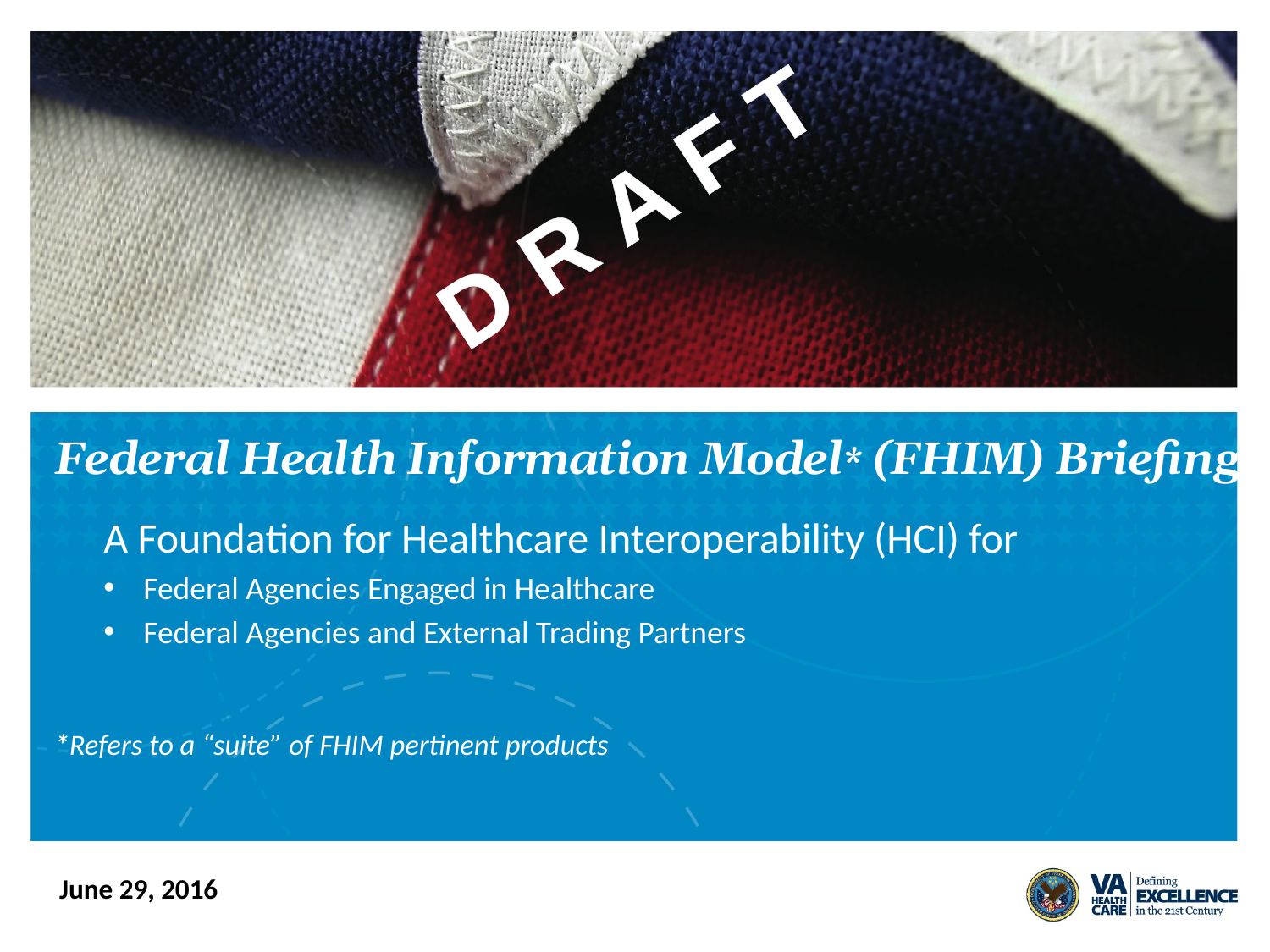

D R A F T
# Federal Health Information Model* (FHIM) Briefing *Refers to a “suite” of FHIM pertinent products
A Foundation for Healthcare Interoperability (HCI) for
Federal Agencies Engaged in Healthcare
Federal Agencies and External Trading Partners
June 29, 2016